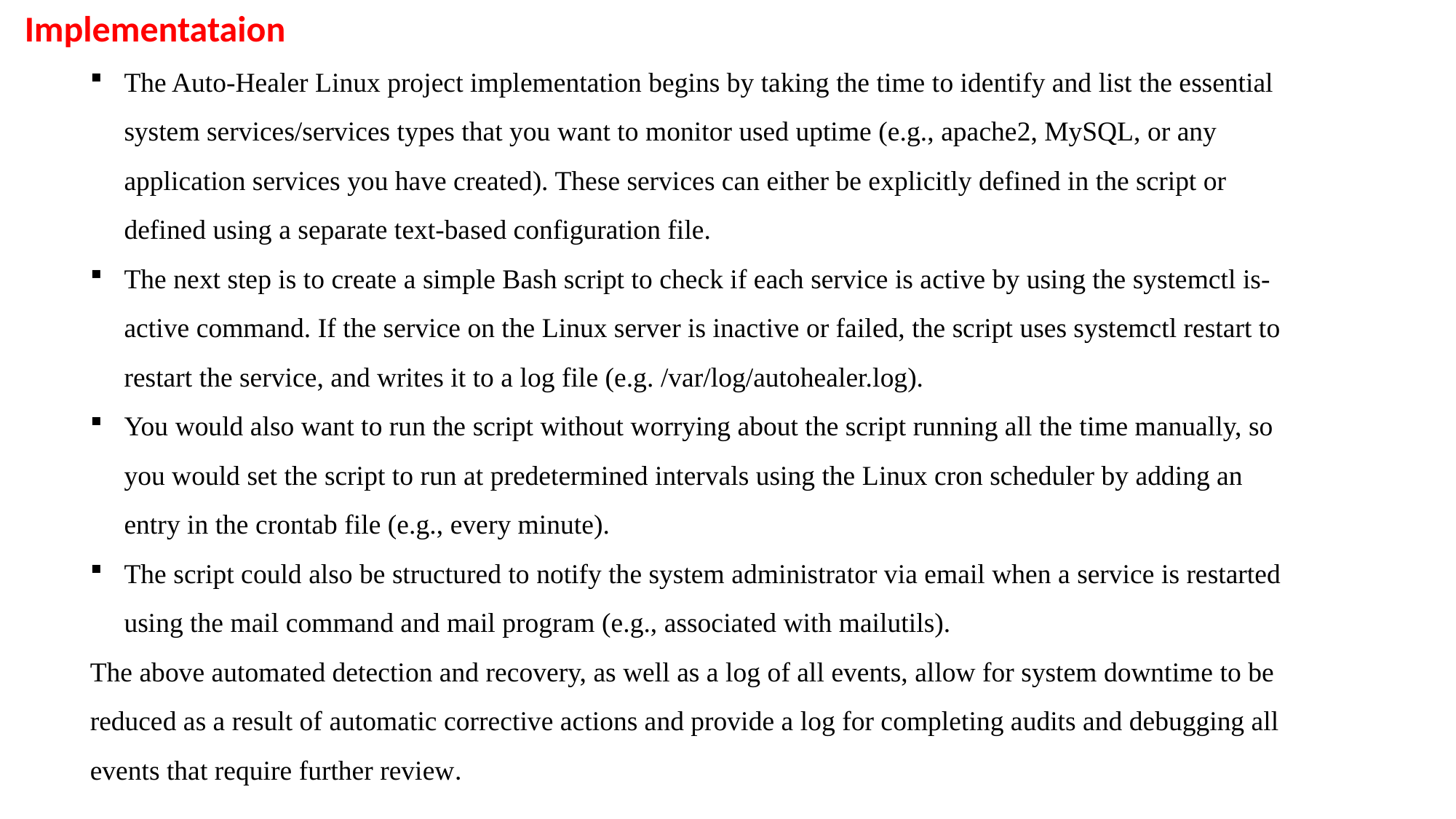

Implementataion
The Auto-Healer Linux project implementation begins by taking the time to identify and list the essential system services/services types that you want to monitor used uptime (e.g., apache2, MySQL, or any application services you have created). These services can either be explicitly defined in the script or defined using a separate text-based configuration file.
The next step is to create a simple Bash script to check if each service is active by using the systemctl is-active command. If the service on the Linux server is inactive or failed, the script uses systemctl restart to restart the service, and writes it to a log file (e.g. /var/log/autohealer.log).
You would also want to run the script without worrying about the script running all the time manually, so you would set the script to run at predetermined intervals using the Linux cron scheduler by adding an entry in the crontab file (e.g., every minute).
The script could also be structured to notify the system administrator via email when a service is restarted using the mail command and mail program (e.g., associated with mailutils).
The above automated detection and recovery, as well as a log of all events, allow for system downtime to be reduced as a result of automatic corrective actions and provide a log for completing audits and debugging all events that require further review.